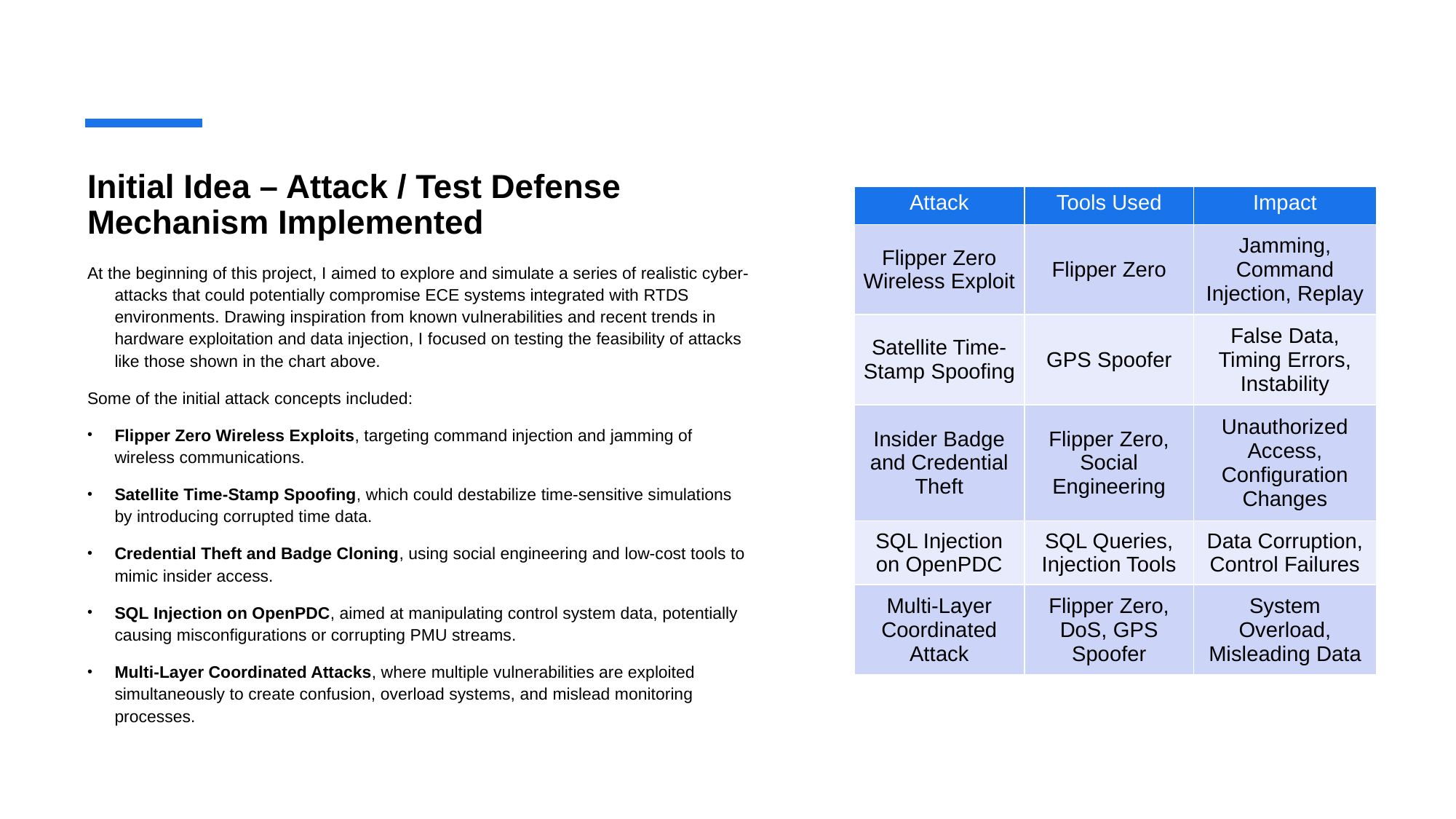

# Initial Idea – Attack / Test Defense Mechanism Implemented
| Attack | Tools Used | Impact |
| --- | --- | --- |
| Flipper Zero Wireless Exploit | Flipper Zero | Jamming, Command Injection, Replay |
| Satellite Time-Stamp Spoofing | GPS Spoofer | False Data, Timing Errors, Instability |
| Insider Badge and Credential Theft | Flipper Zero, Social Engineering | Unauthorized Access, Configuration Changes |
| SQL Injection on OpenPDC | SQL Queries, Injection Tools | Data Corruption, Control Failures |
| Multi-Layer Coordinated Attack | Flipper Zero, DoS, GPS Spoofer | System Overload, Misleading Data |
At the beginning of this project, I aimed to explore and simulate a series of realistic cyber-attacks that could potentially compromise ECE systems integrated with RTDS environments. Drawing inspiration from known vulnerabilities and recent trends in hardware exploitation and data injection, I focused on testing the feasibility of attacks like those shown in the chart above.
Some of the initial attack concepts included:
Flipper Zero Wireless Exploits, targeting command injection and jamming of wireless communications.
Satellite Time-Stamp Spoofing, which could destabilize time-sensitive simulations by introducing corrupted time data.
Credential Theft and Badge Cloning, using social engineering and low-cost tools to mimic insider access.
SQL Injection on OpenPDC, aimed at manipulating control system data, potentially causing misconfigurations or corrupting PMU streams.
Multi-Layer Coordinated Attacks, where multiple vulnerabilities are exploited simultaneously to create confusion, overload systems, and mislead monitoring processes.